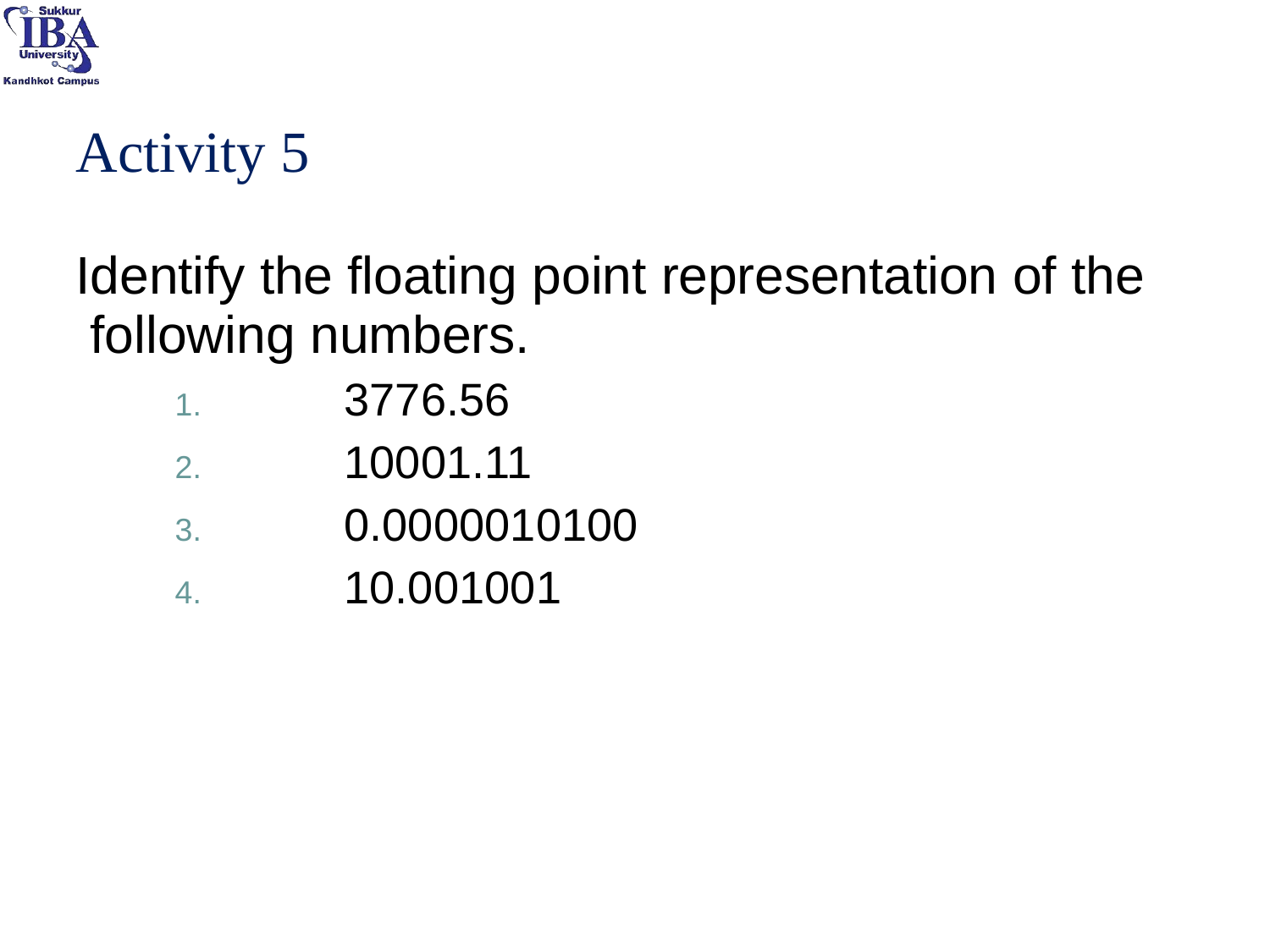

# Activity 5
Identify the floating point representation of the  following numbers.
1.	3776.56
2.	10001.11
3.	0.0000010100
4.	10.001001